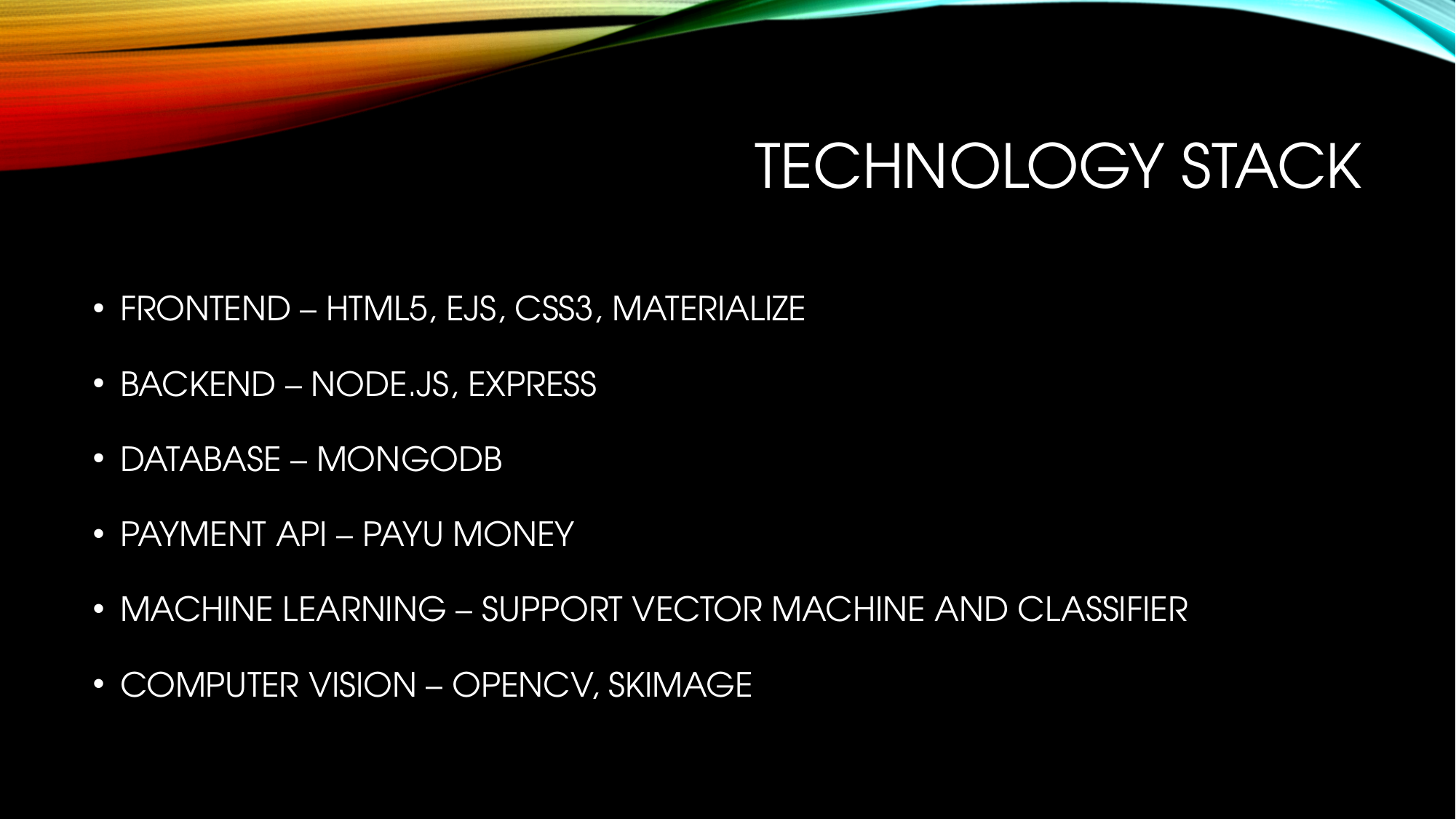

# TECHNOLOGY STACK
FRONTEND – HTML5, EJS, CSS3, MATERIALIZE
BACKEND – NODE.JS, EXPRESS
DATABASE – MONGODB
PAYMENT API – PAYU MONEY
MACHINE LEARNING – SUPPORT VECTOR MACHINE AND CLASSIFIER
COMPUTER VISION – OPENCV, SKIMAGE